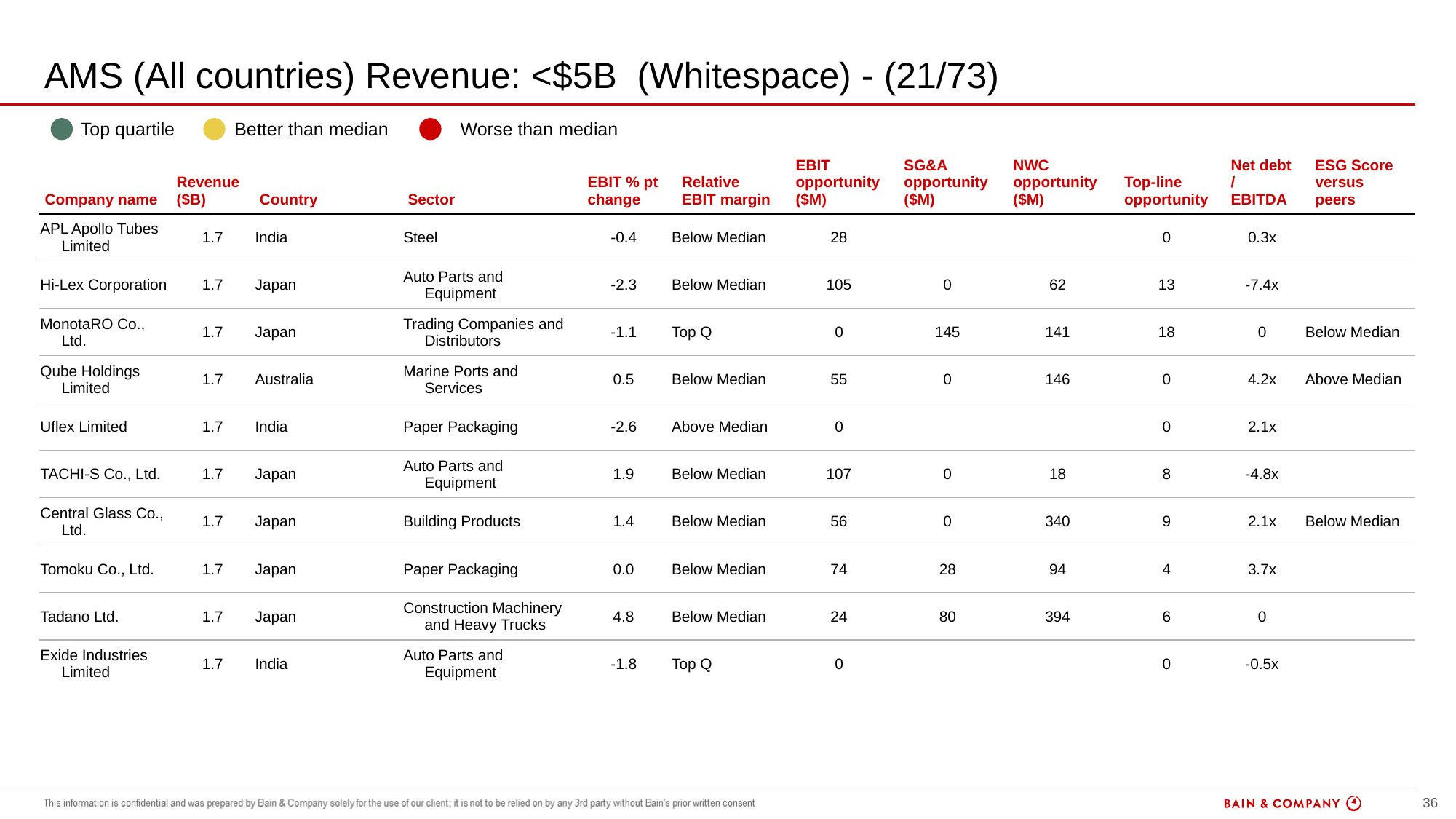

# AMS (All countries) Revenue: <$5B  (Whitespace) - (21/73)
|  | Top quartile |  | Better than median |  | Worse than median |
| --- | --- | --- | --- | --- | --- |
| Company name | Revenue ($B) | Country | Sector | EBIT % pt change | Relative EBIT margin | EBIT opportunity ($M) | SG&A opportunity ($M) | NWC opportunity ($M) | Top-line opportunity | Net debt / EBITDA | ESG Score versus peers |
| --- | --- | --- | --- | --- | --- | --- | --- | --- | --- | --- | --- |
| APL Apollo Tubes Limited | 1.7 | India | Steel | -0.4 | Below Median | 28 |  |  | 0 | 0.3x |  |
| Hi-Lex Corporation | 1.7 | Japan | Auto Parts and Equipment | -2.3 | Below Median | 105 | 0 | 62 | 13 | -7.4x |  |
| MonotaRO Co., Ltd. | 1.7 | Japan | Trading Companies and Distributors | -1.1 | Top Q | 0 | 145 | 141 | 18 | 0 | Below Median |
| Qube Holdings Limited | 1.7 | Australia | Marine Ports and Services | 0.5 | Below Median | 55 | 0 | 146 | 0 | 4.2x | Above Median |
| Uflex Limited | 1.7 | India | Paper Packaging | -2.6 | Above Median | 0 |  |  | 0 | 2.1x |  |
| TACHI-S Co., Ltd. | 1.7 | Japan | Auto Parts and Equipment | 1.9 | Below Median | 107 | 0 | 18 | 8 | -4.8x |  |
| Central Glass Co., Ltd. | 1.7 | Japan | Building Products | 1.4 | Below Median | 56 | 0 | 340 | 9 | 2.1x | Below Median |
| Tomoku Co., Ltd. | 1.7 | Japan | Paper Packaging | 0.0 | Below Median | 74 | 28 | 94 | 4 | 3.7x |  |
| Tadano Ltd. | 1.7 | Japan | Construction Machinery and Heavy Trucks | 4.8 | Below Median | 24 | 80 | 394 | 6 | 0 |  |
| Exide Industries Limited | 1.7 | India | Auto Parts and Equipment | -1.8 | Top Q | 0 |  |  | 0 | -0.5x |  |